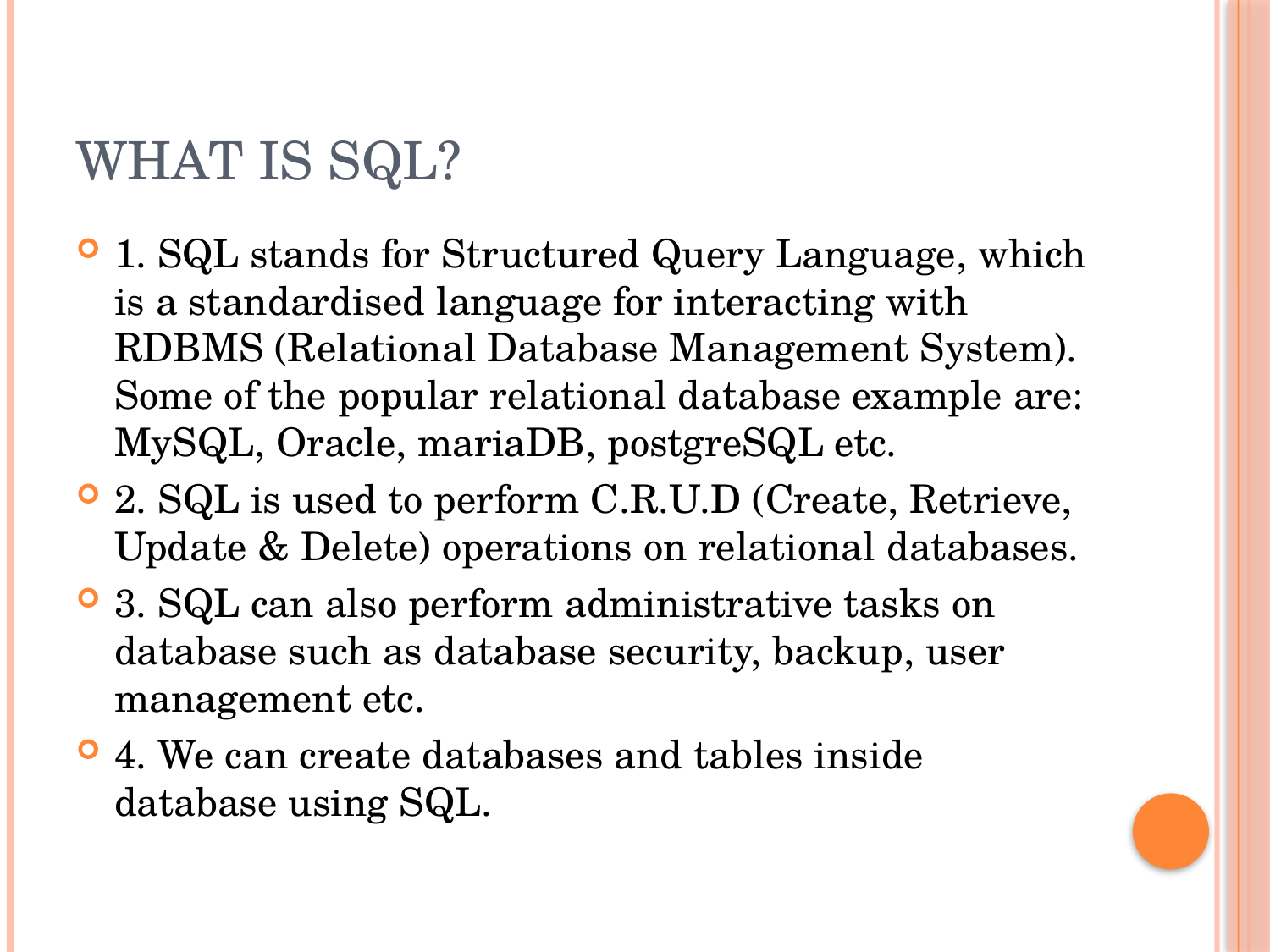

# WHAT IS SQL?
1. SQL stands for Structured Query Language, which is a standardised language for interacting with RDBMS (Relational Database Management System). Some of the popular relational database example are: MySQL, Oracle, mariaDB, postgreSQL etc.
2. SQL is used to perform C.R.U.D (Create, Retrieve, Update & Delete) operations on relational databases.
3. SQL can also perform administrative tasks on database such as database security, backup, user management etc.
4. We can create databases and tables inside database using SQL.